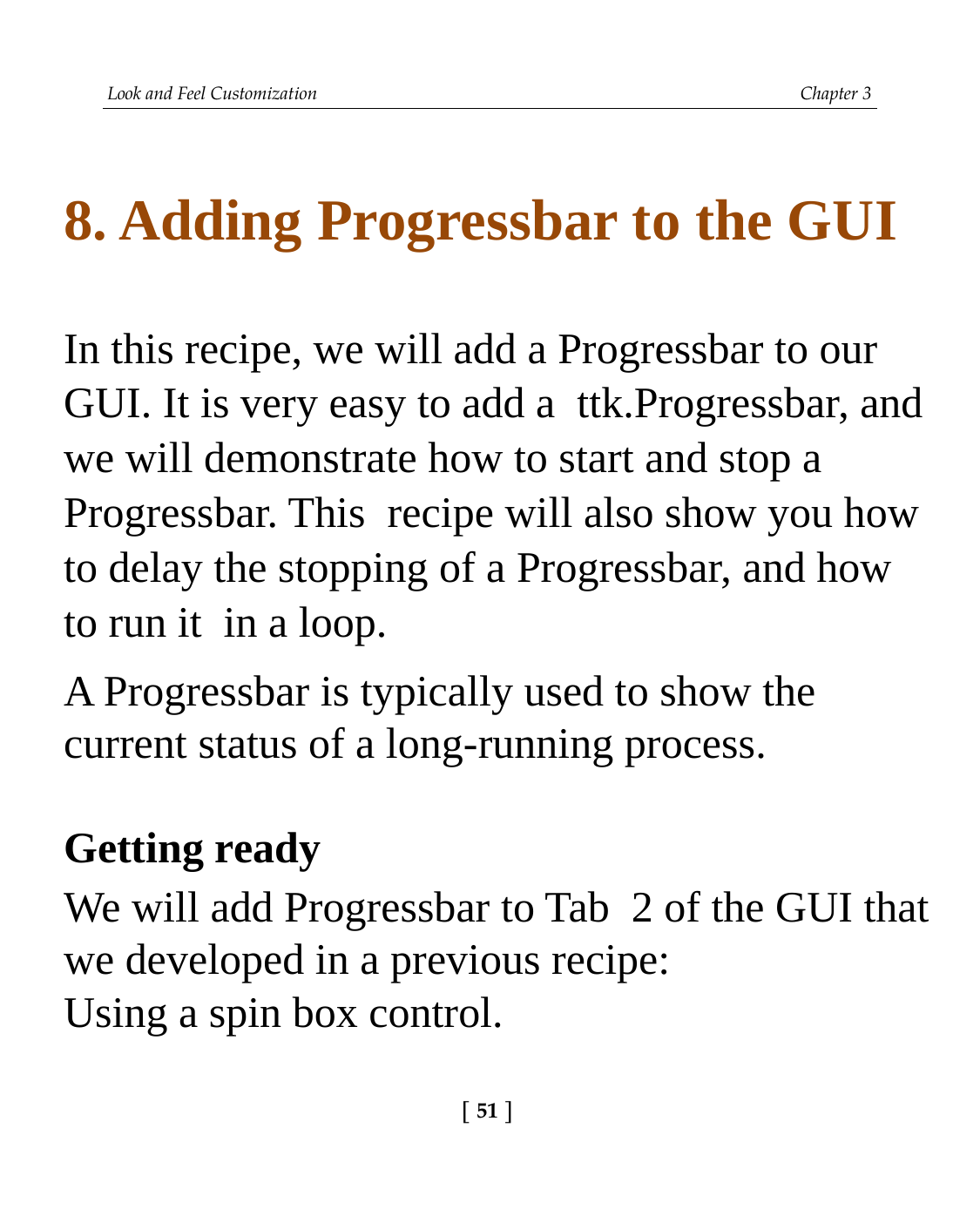

Look and Feel Customization
Chapter 3

8. Adding Progressbar to the GUI

In this recipe, we will add a Progressbar to our GUI. It is very easy to add a  ttk.Progressbar, and we will demonstrate how to start and stop a Progressbar. This  recipe will also show you how to delay the stopping of a Progressbar, and how to run it  in a loop.
A Progressbar is typically used to show the current status of a long-running process.

Getting ready
We will add Progressbar to Tab  2 of the GUI that we developed in a previous recipe:
Using a spin box control.
[ 51 ]